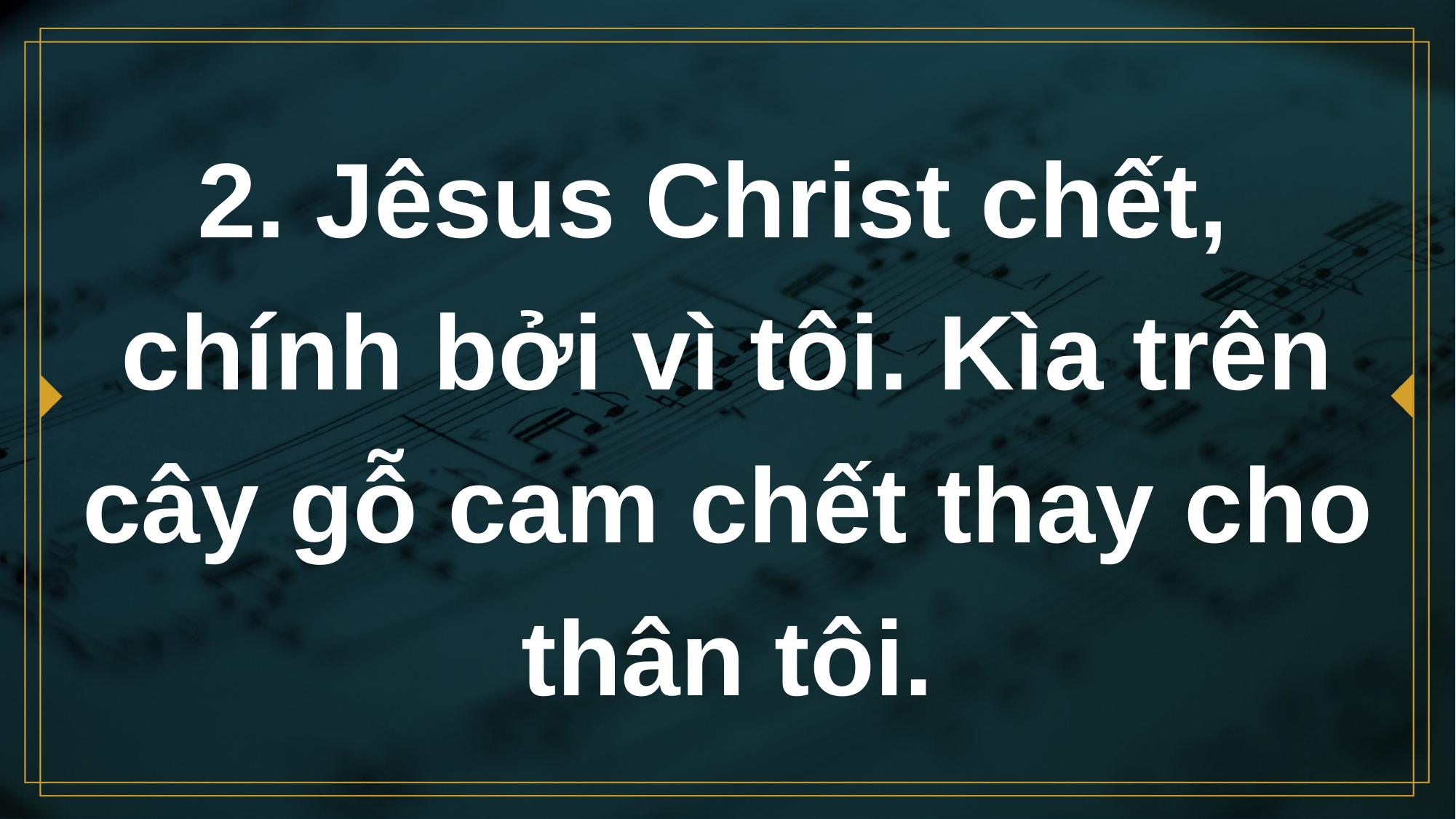

# 2. Jêsus Christ chết, chính bởi vì tôi. Kìa trên cây gỗ cam chết thay cho thân tôi.